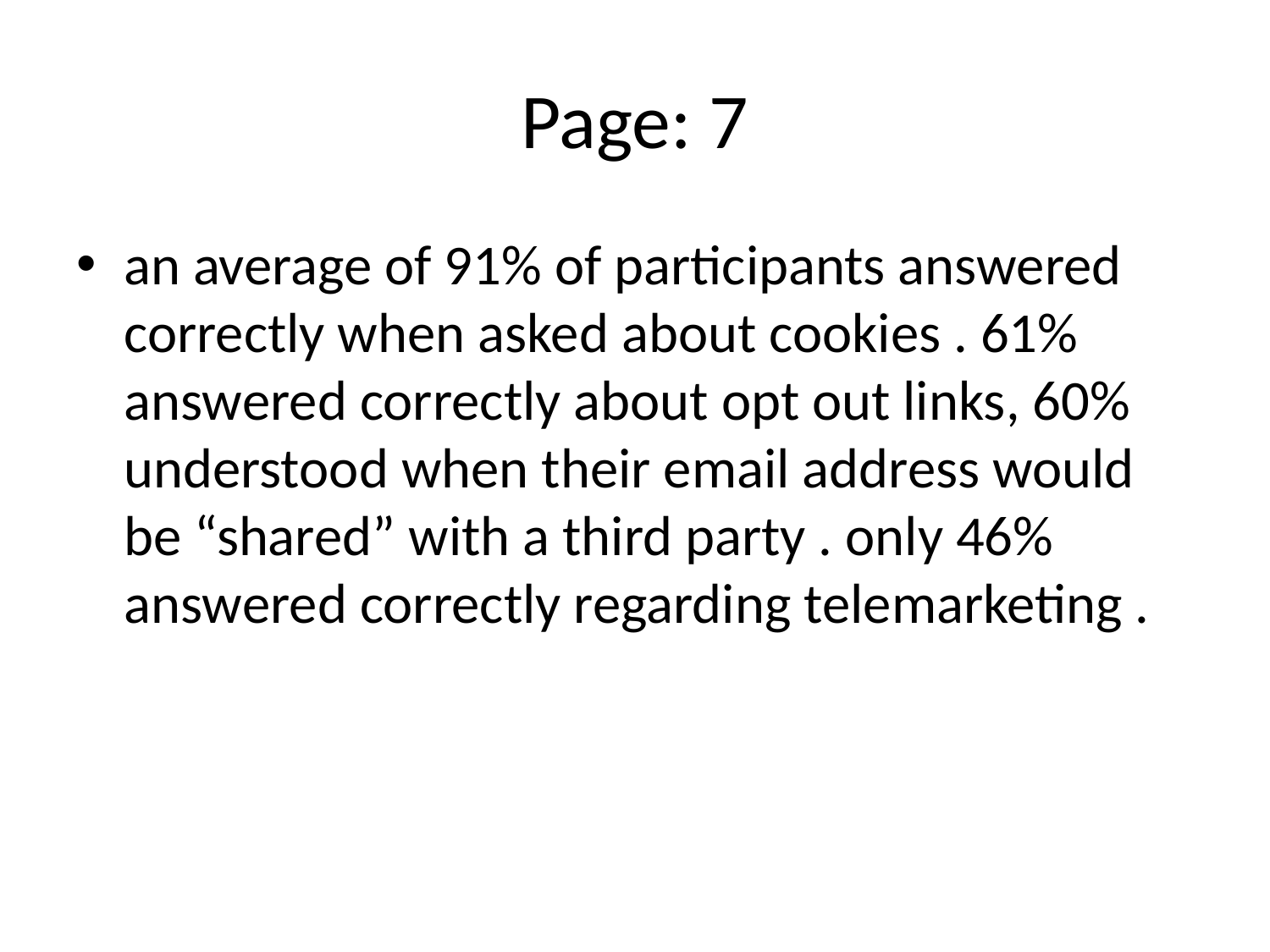

# Page: 7
an average of 91% of participants answered correctly when asked about cookies . 61% answered correctly about opt out links, 60% understood when their email address would be “shared” with a third party . only 46% answered correctly regarding telemarketing .